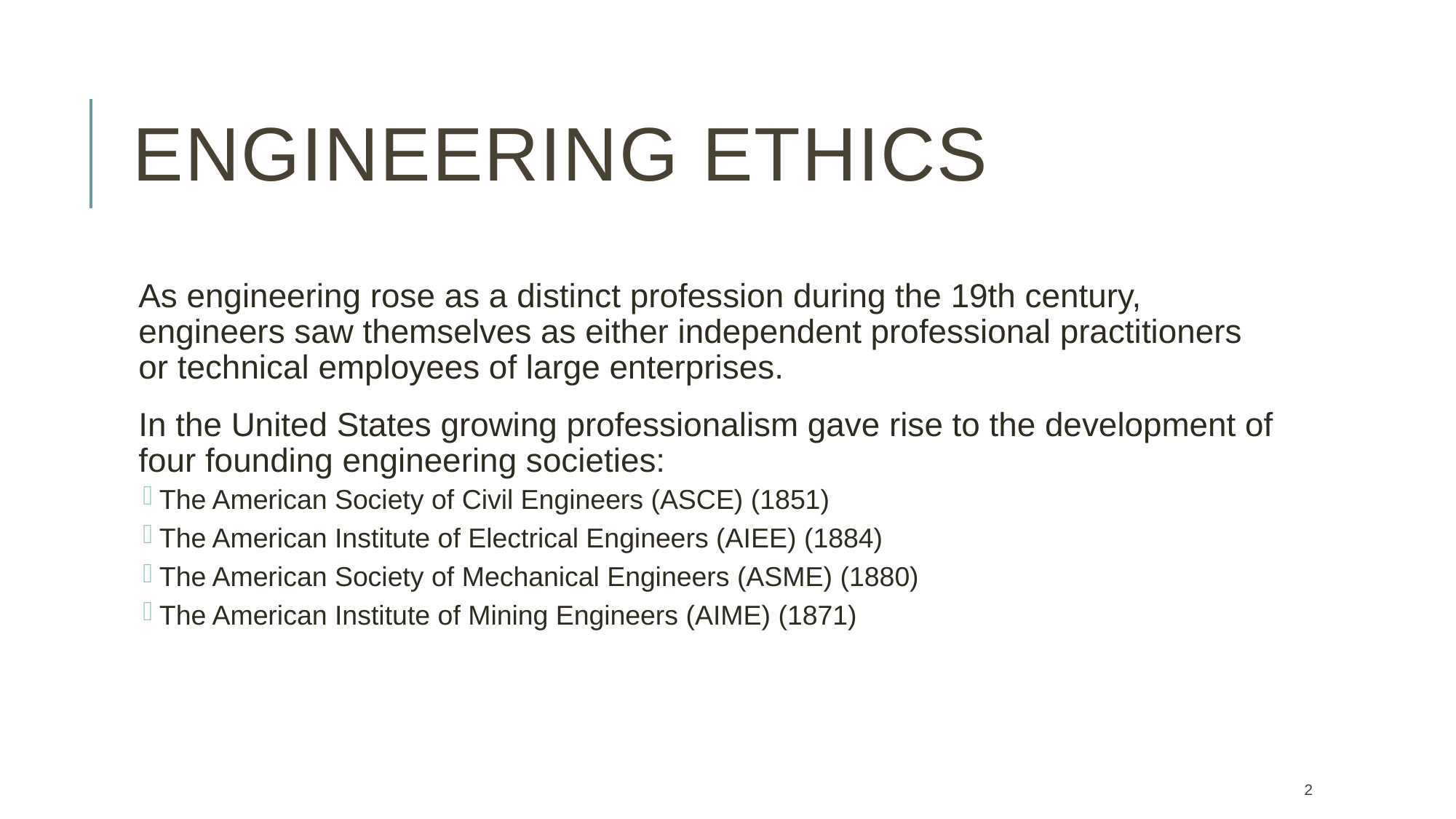

# ENGINEERING ETHICS
As engineering rose as a distinct profession during the 19th century, engineers saw themselves as either independent professional practitioners or technical employees of large enterprises.
In the United States growing professionalism gave rise to the development of four founding engineering societies:
The American Society of Civil Engineers (ASCE) (1851)
The American Institute of Electrical Engineers (AIEE) (1884)
The American Society of Mechanical Engineers (ASME) (1880)
The American Institute of Mining Engineers (AIME) (1871)
2